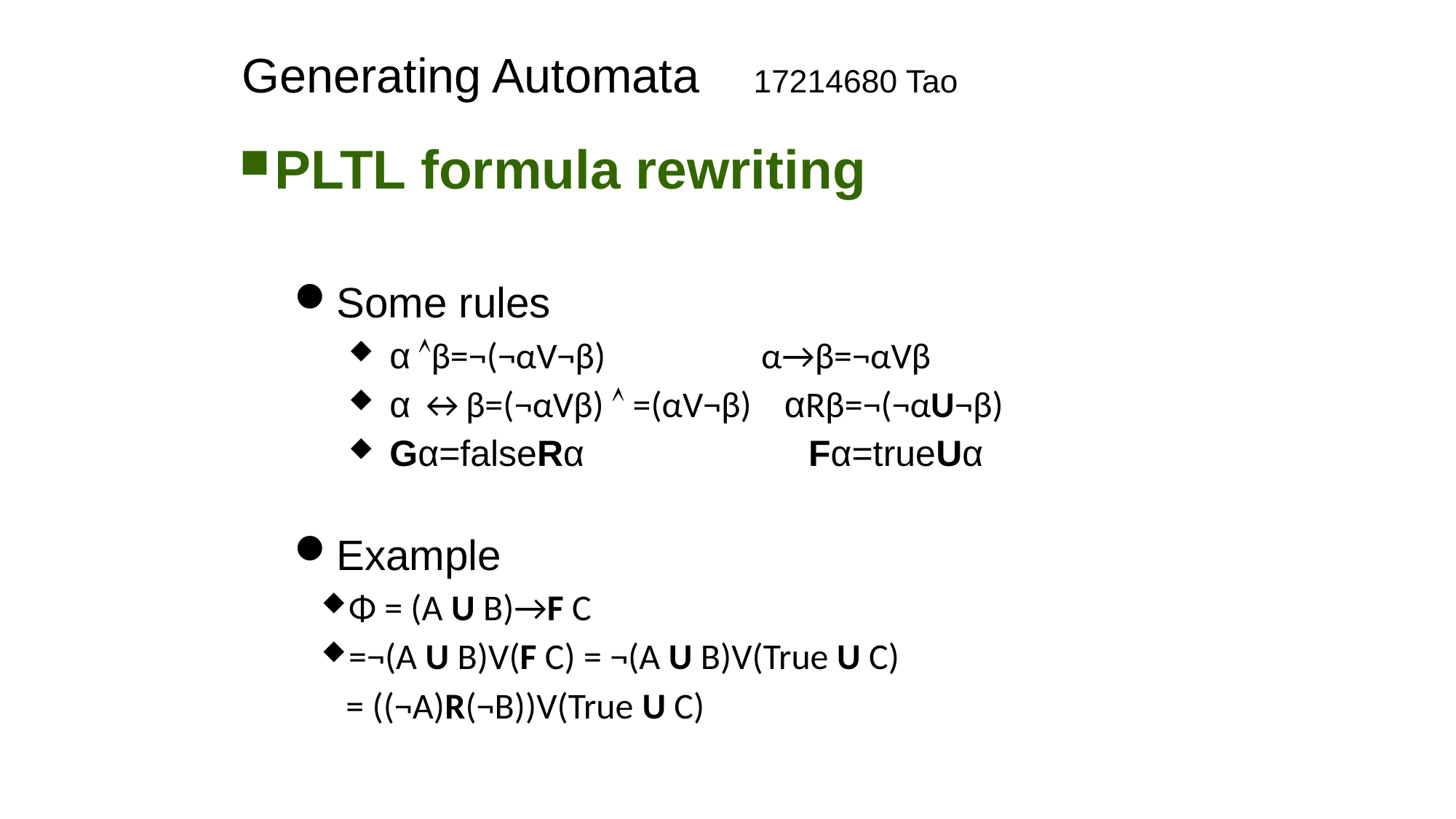

# Generating Automata    17214680 Tao
PLTL formula rewriting

Some rules
α ∧β=¬(¬αV¬β)                   α→β=¬αVβ
α ↔β=(¬αVβ) ∧ =(αV¬β)    αRβ=¬(¬αU¬β)
Gα=falseRα                      Fα=trueUα

Example
Φ = (A U B)→F C
=¬(A U B)V(F C) = ¬(A U B)V(True U C)
   = ((¬A)R(¬B))V(True U C)